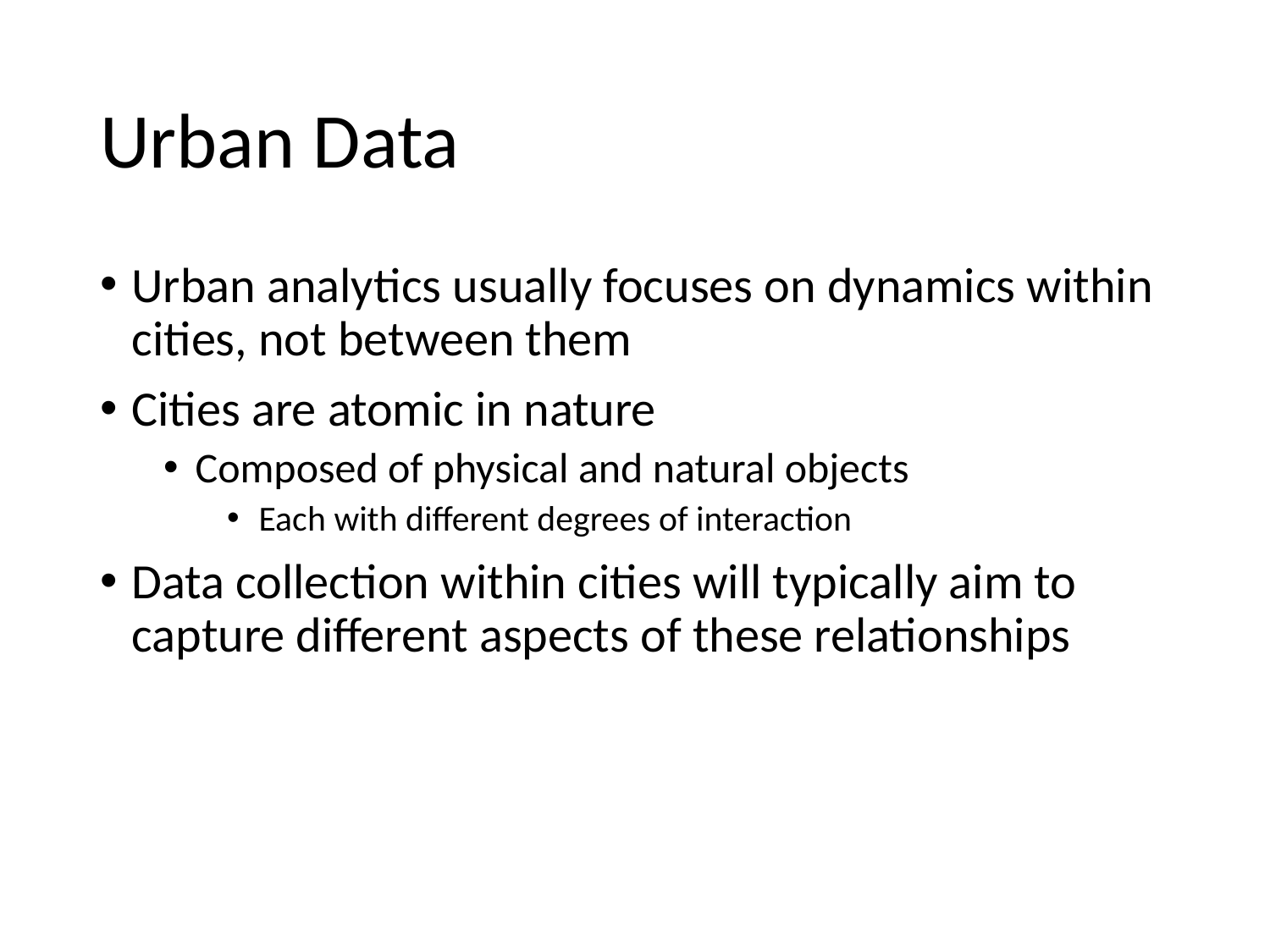

# Urban Data
Urban analytics usually focuses on dynamics within cities, not between them
Cities are atomic in nature
Composed of physical and natural objects
Each with different degrees of interaction
Data collection within cities will typically aim to capture different aspects of these relationships